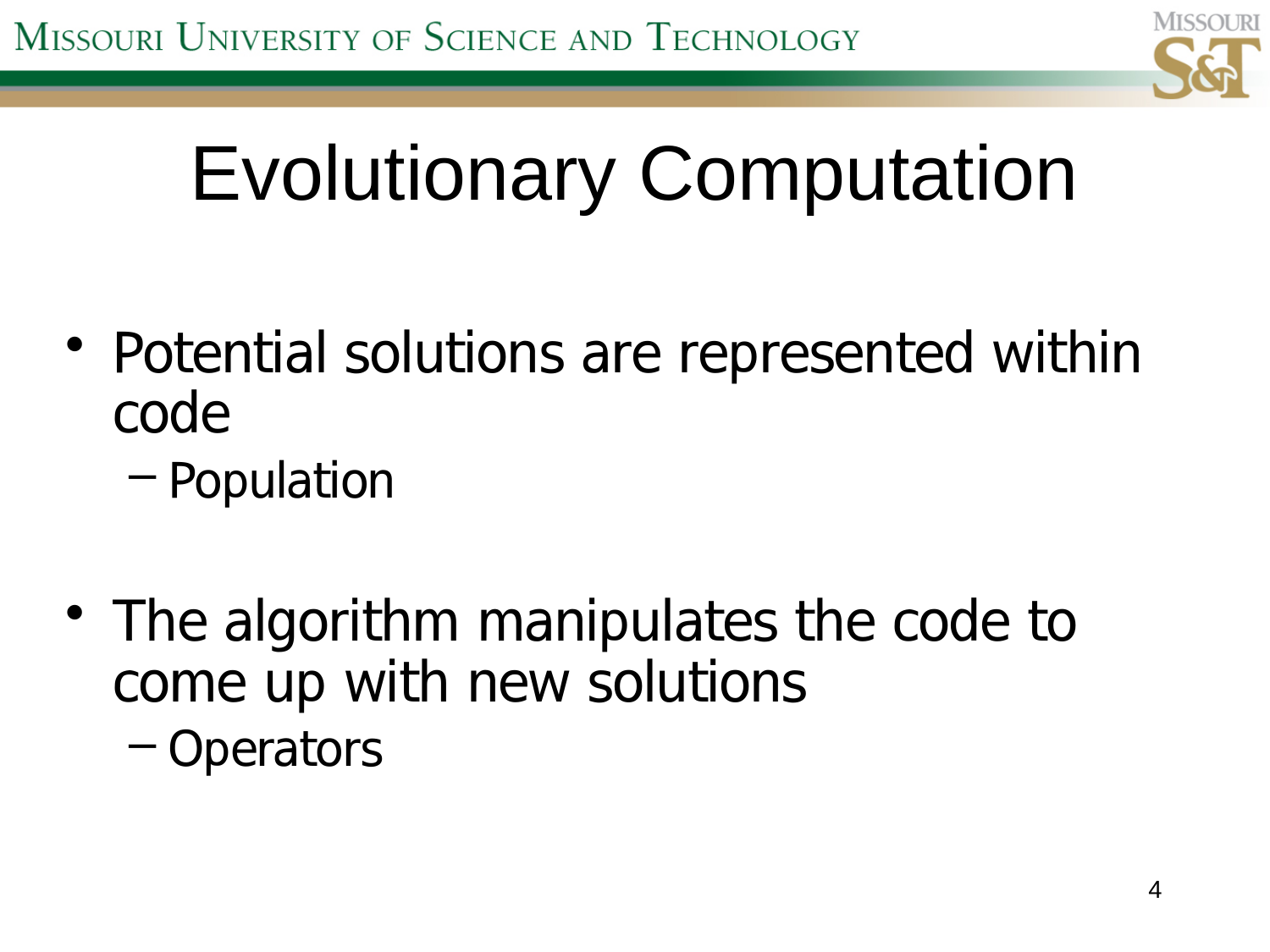

# Evolutionary Computation

Potential solutions are represented within code
Population

The algorithm manipulates the code to come up with new solutions
Operators
4